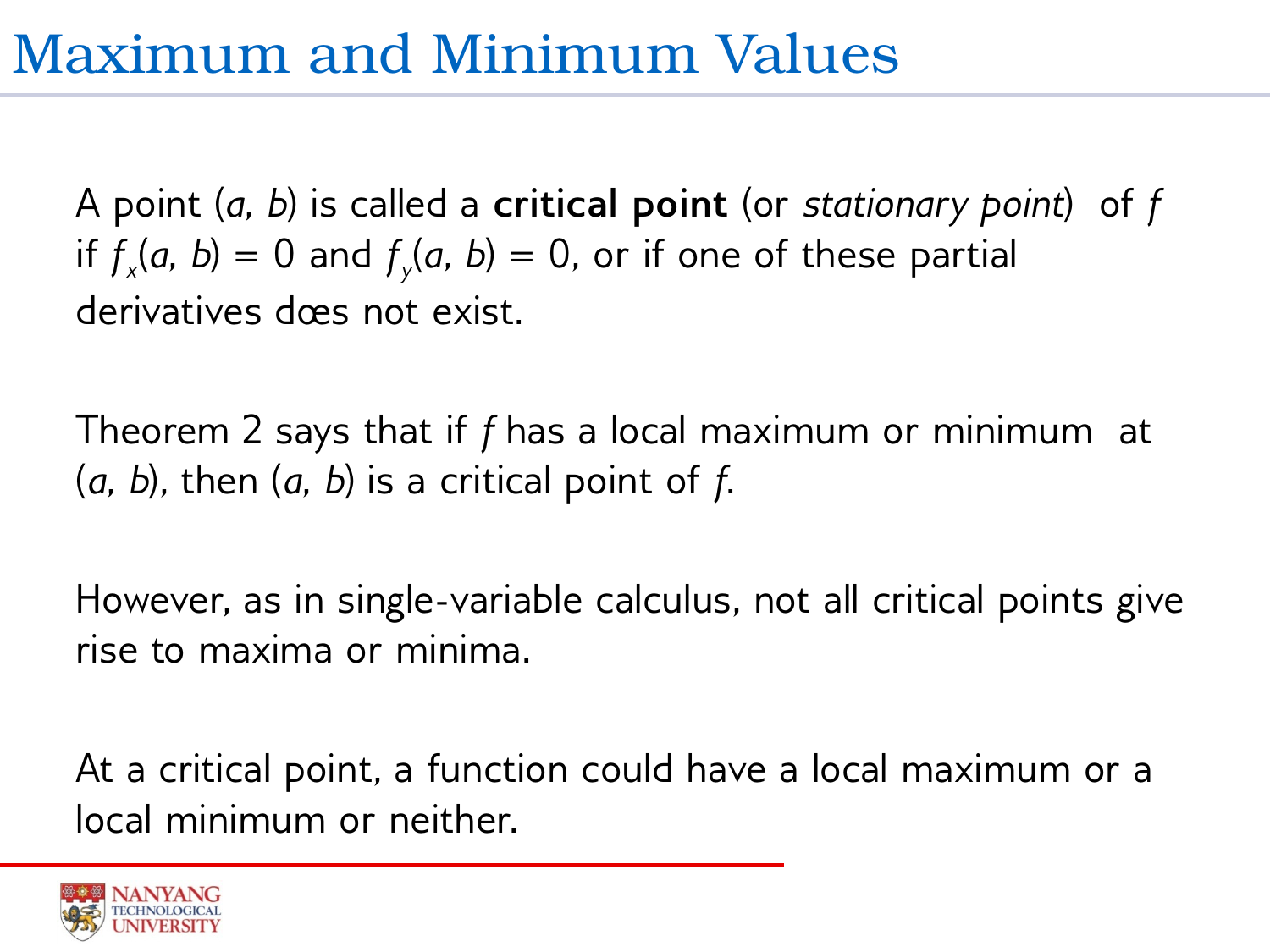

# Maximum and Minimum Values
A point (a, b) is called a critical point (or stationary point)  of f if f x (a, b) = 0 and f y (a, b) = 0, or if one of these partial derivatives does not exist.

Theorem 2 says that if f has a local maximum or minimum  at (a, b), then (a, b) is a critical point of f.

However, as in single-variable calculus, not all critical points give rise to maxima or minima.

At a critical point, a function could have a local maximum or a local minimum or neither.